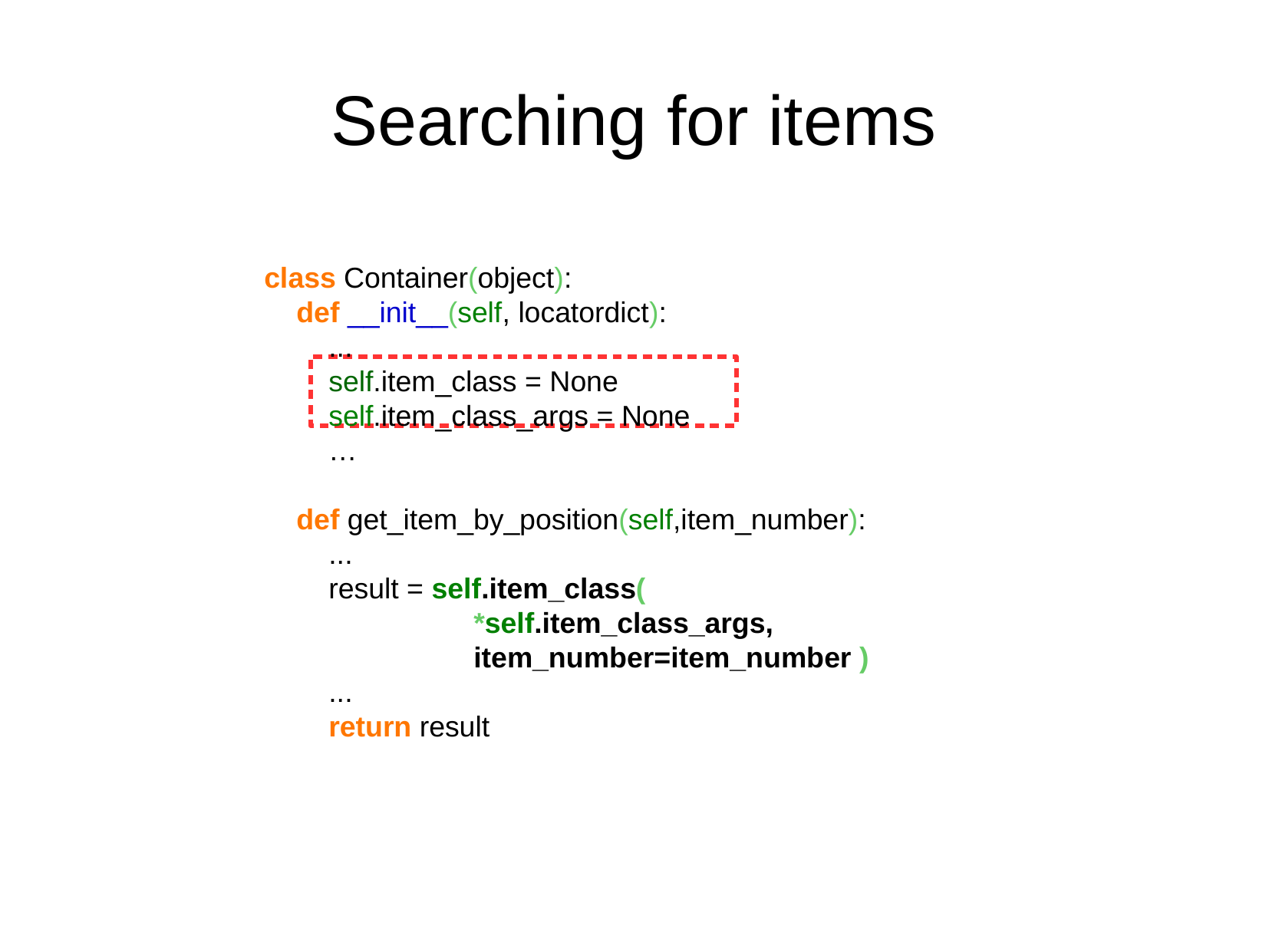

Searching for items
class Container(object):
    def __init__(self, locatordict):
        ...
        self.item_class = None
        self.item_class_args = None
        …

    def get_item_by_position(self,item_number):
        ...
        result = self.item_class(
                          *self.item_class_args,
                          item_number=item_number )
        ...
        return result